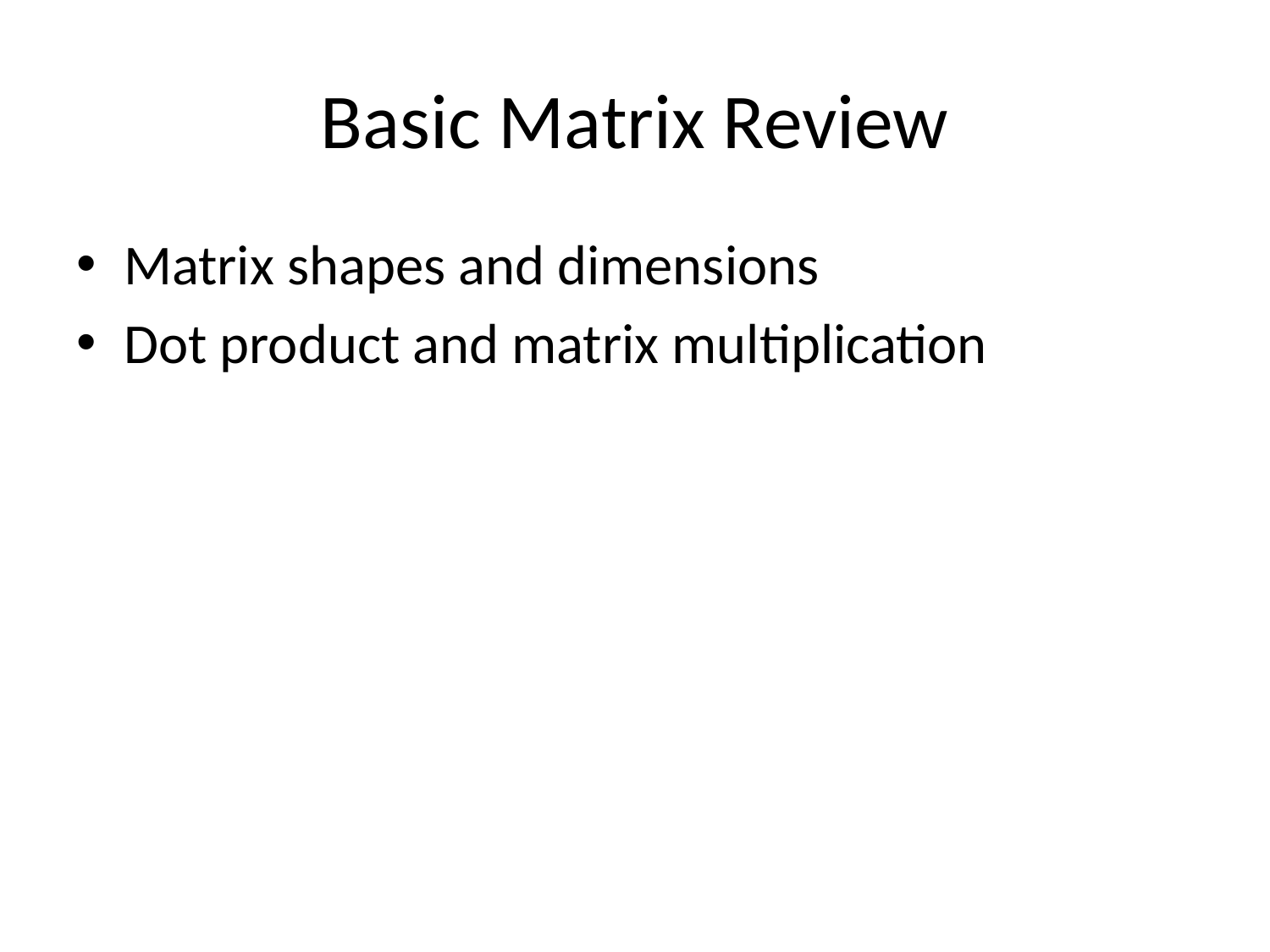

# Basic Matrix Review
Matrix shapes and dimensions
Dot product and matrix multiplication